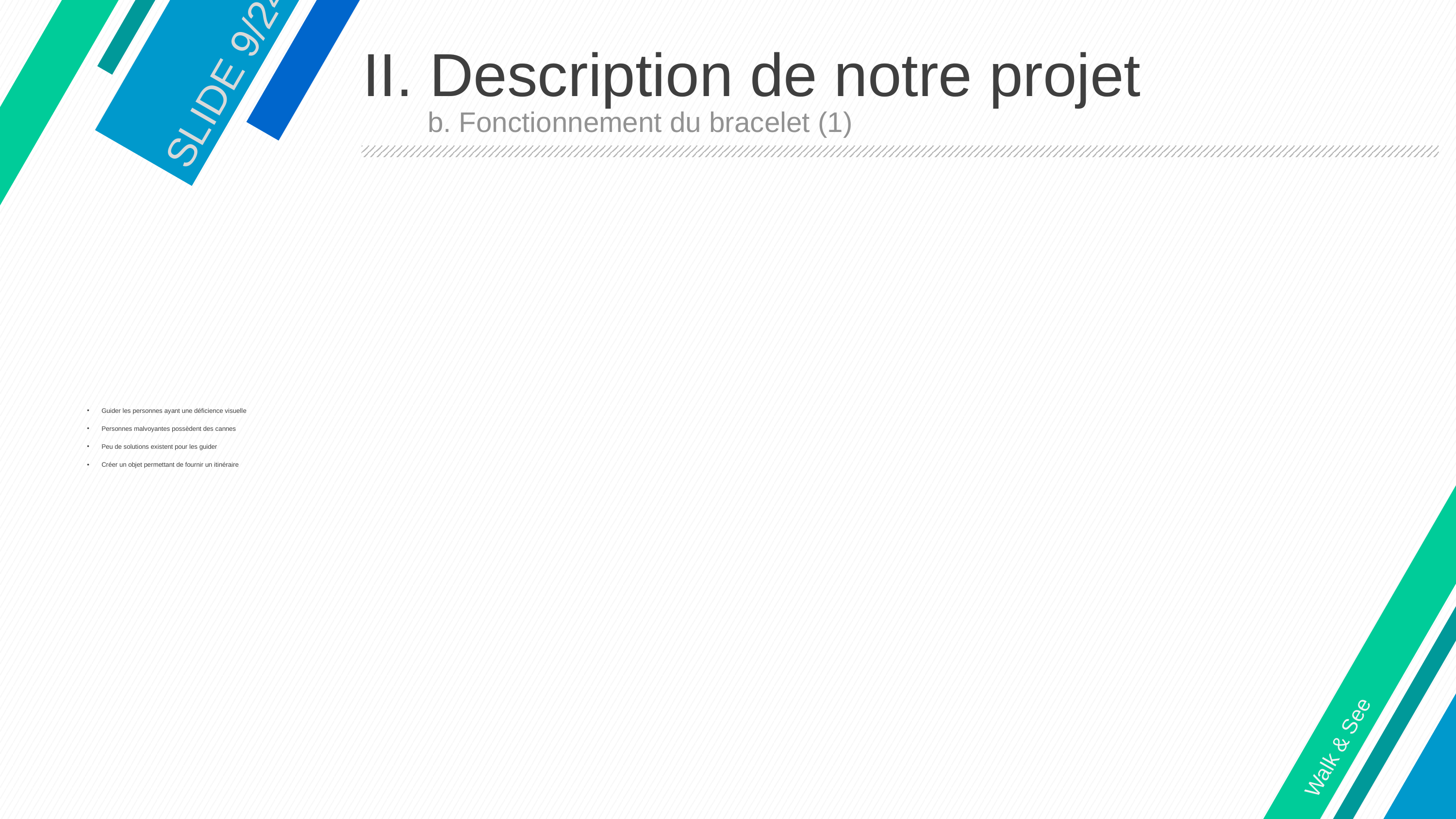

# II. Description de notre projet
SLIDE 9/24
b. Fonctionnement du bracelet (1)
Guider les personnes ayant une déficience visuelle

Personnes malvoyantes possèdent des cannes

Peu de solutions existent pour les guider

Créer un objet permettant de fournir un itinéraire

Walk & See